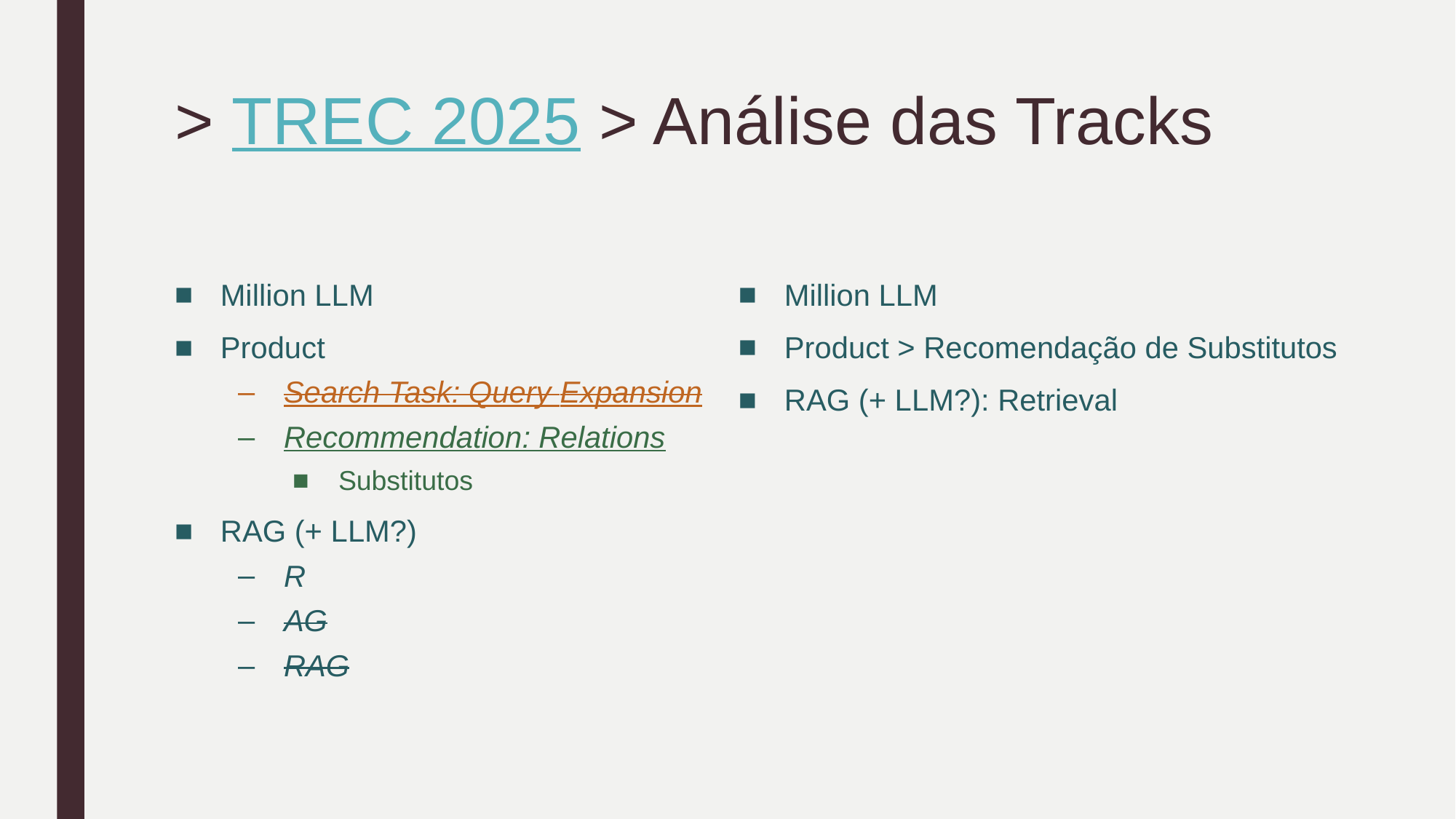

# > TREC 2025 > Análise das Tracks
Million LLM
Product
Search Task: Query Expansion
Recommendation: Relations
Substitutos
RAG (+ LLM?)
R
AG
RAG

Million LLM
Product > Recomendação de Substitutos
RAG (+ LLM?): Retrieval